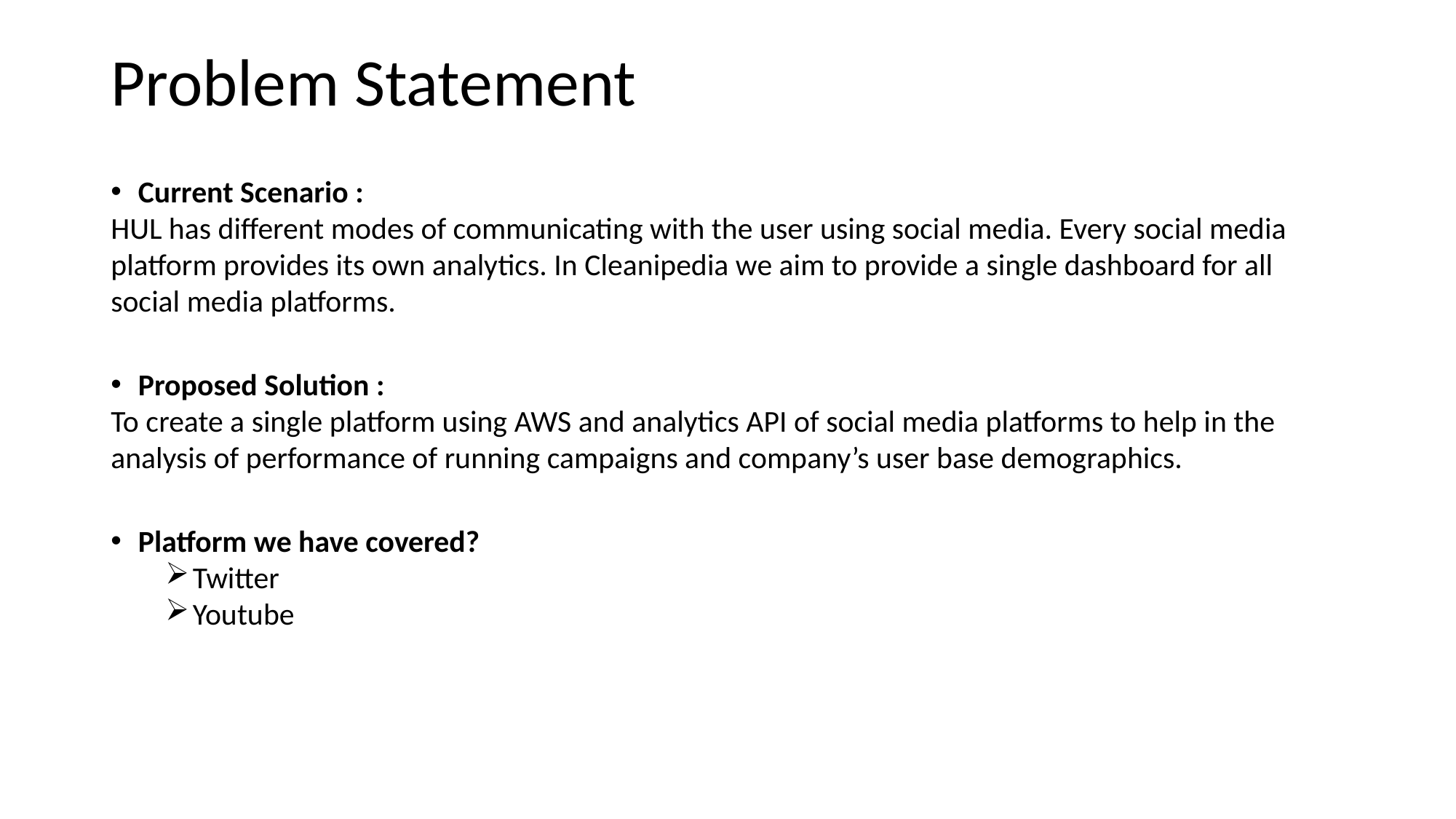

Problem Statement
Current Scenario :
HUL has different modes of communicating with the user using social media. Every social media platform provides its own analytics. In Cleanipedia we aim to provide a single dashboard for all social media platforms.

Proposed Solution :
To create a single platform using AWS and analytics API of social media platforms to help in the analysis of performance of running campaigns and company’s user base demographics.

Platform we have covered?
Twitter
Youtube